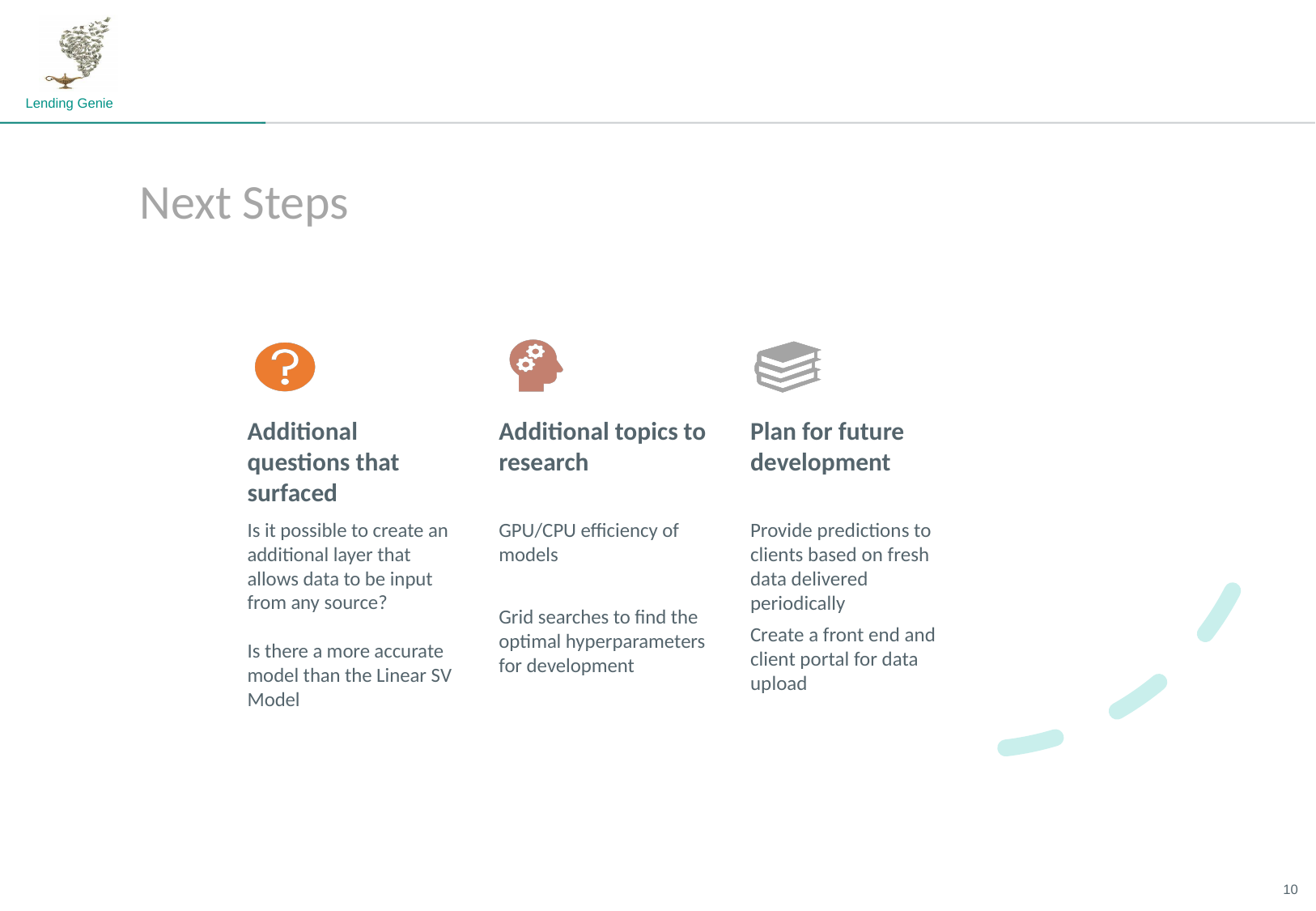

# Next Steps

Additional questions that surfaced

Additional topics to research

Plan for future development

Is it possible to create an additional layer that allows data to be input from any source?

Is there a more accurate model than the Linear SV Model

GPU/CPU efficiency of models

Grid searches to find the optimal hyperparameters for development

Provide predictions to clients based on fresh data delivered periodically
Create a front end and client portal for data upload